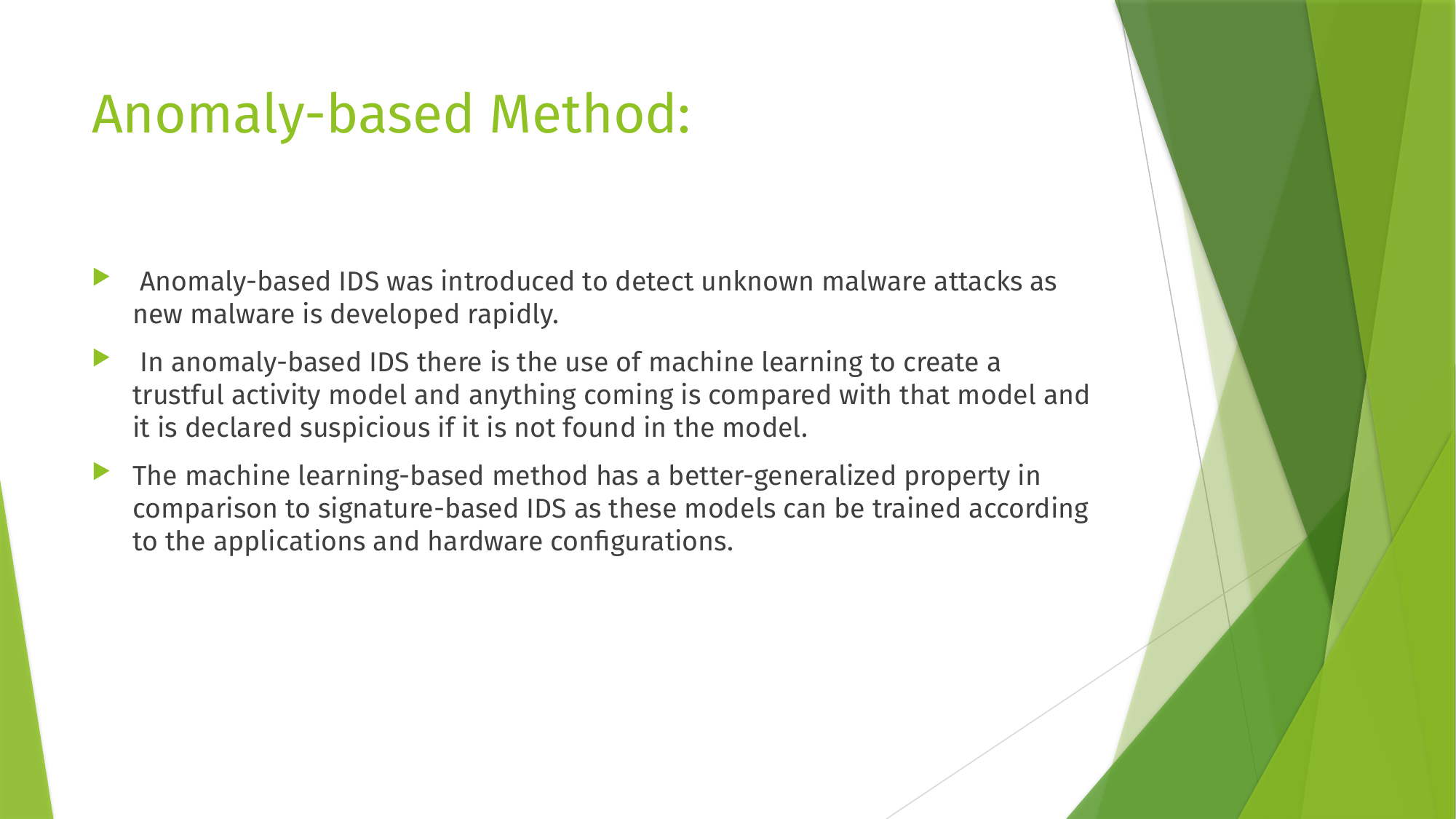

# Anomaly-based Method:
 Anomaly-based IDS was introduced to detect unknown malware attacks as new malware is developed rapidly.
 In anomaly-based IDS there is the use of machine learning to create a trustful activity model and anything coming is compared with that model and it is declared suspicious if it is not found in the model.
The machine learning-based method has a better-generalized property in comparison to signature-based IDS as these models can be trained according to the applications and hardware configurations.